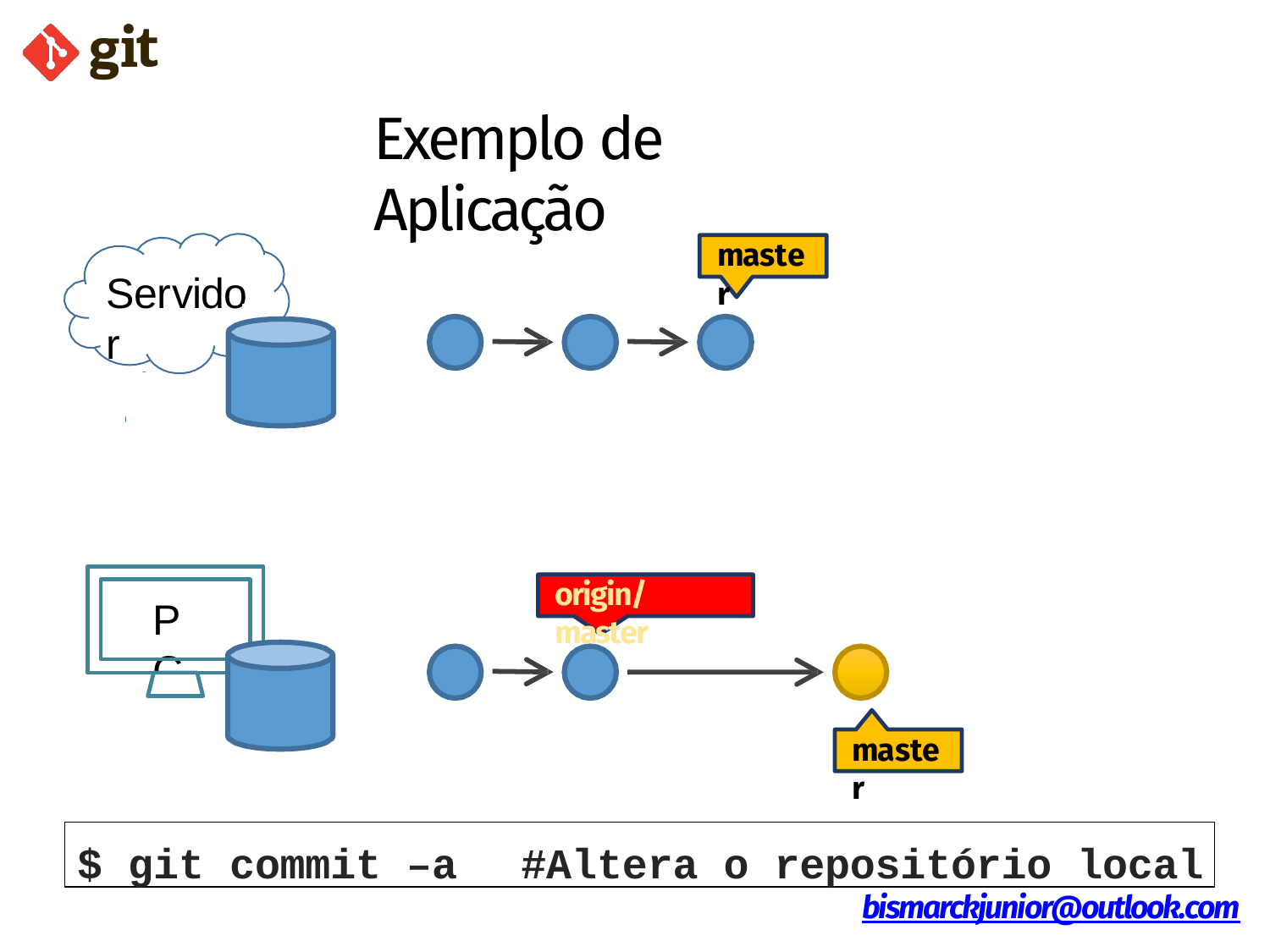

# Exemplo de Aplicação
master

Servidor

origin/master

PC

master

$ git commit –a	#Altera o repositório local
bismarckjunior@outlook.com